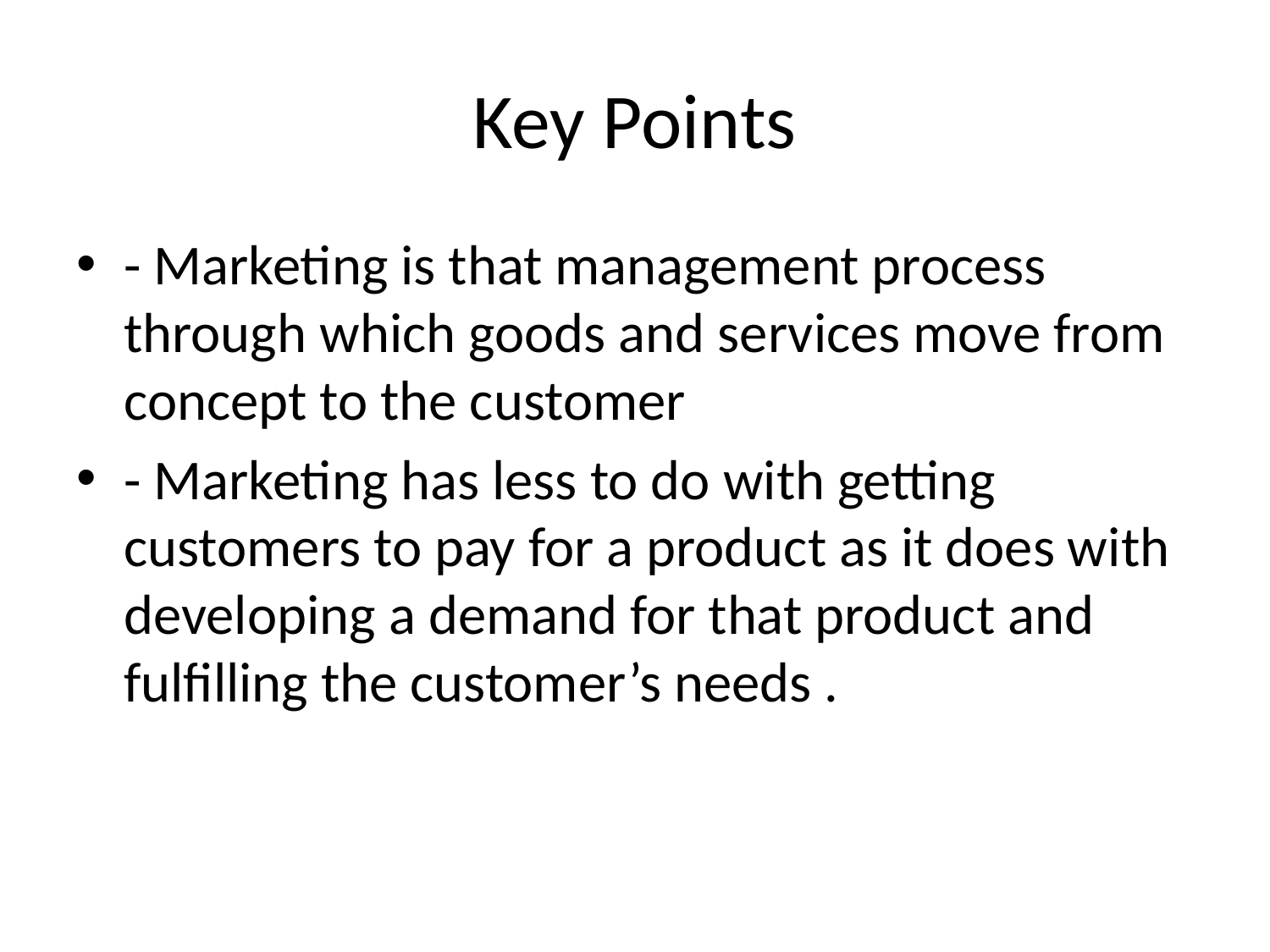

# Key Points
- Marketing is that management process through which goods and services move from concept to the customer
- Marketing has less to do with getting customers to pay for a product as it does with developing a demand for that product and fulfilling the customer’s needs .